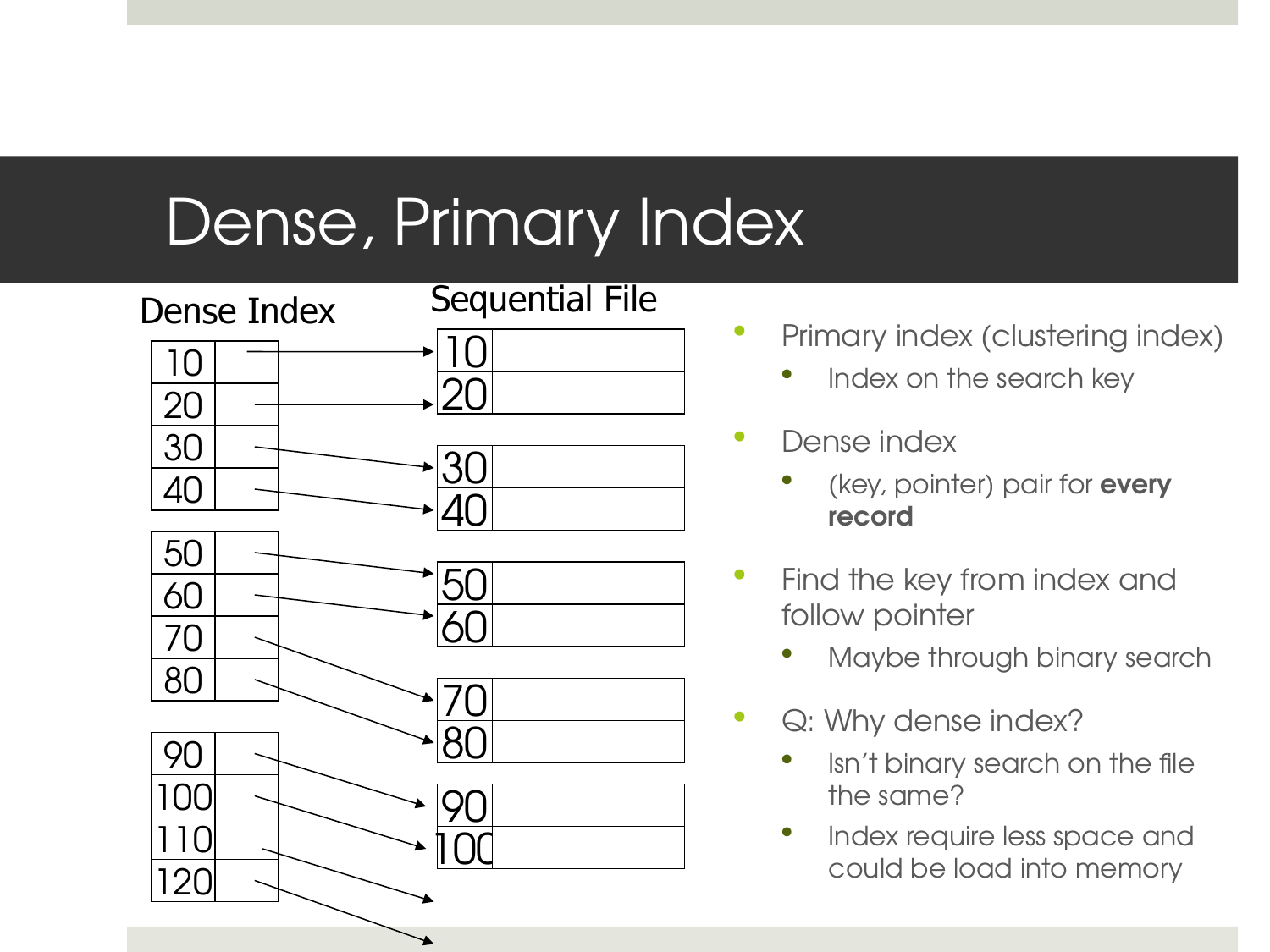

# Dense, Primary Index
Sequential File
Dense Index
10

20

10

20

30

40

30

40

50

60

70

80

50

60

70

80

90

100

110

120

90

100

Primary index (clustering index)
Index on the search key
Dense index
(key, pointer) pair for every record
Find the key from index and follow pointer
Maybe through binary search
Q: Why dense index?
Isn’t binary search on the file the same?
Index require less space and could be load into memory